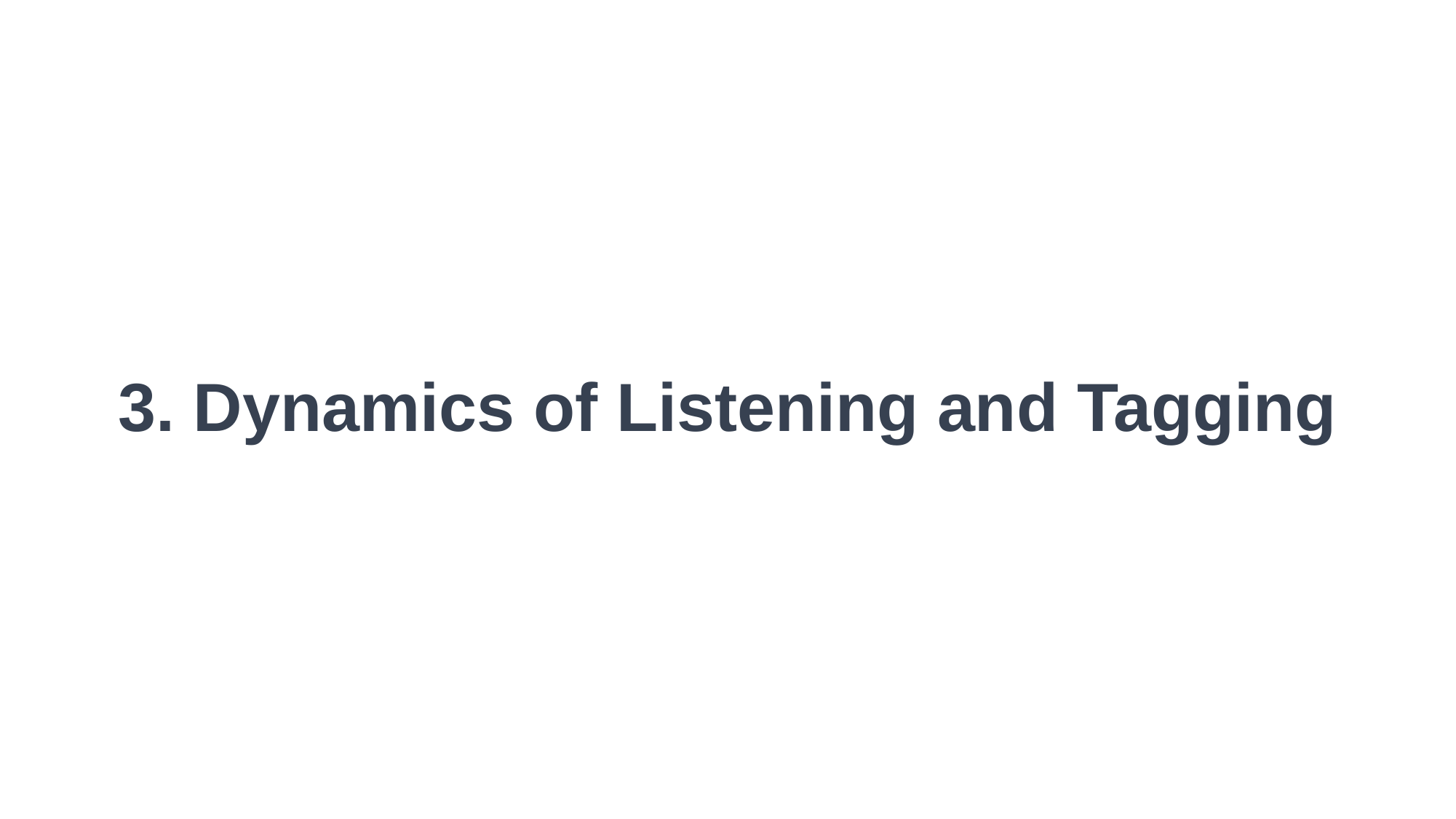

# 3. Dynamics of Listening and Tagging